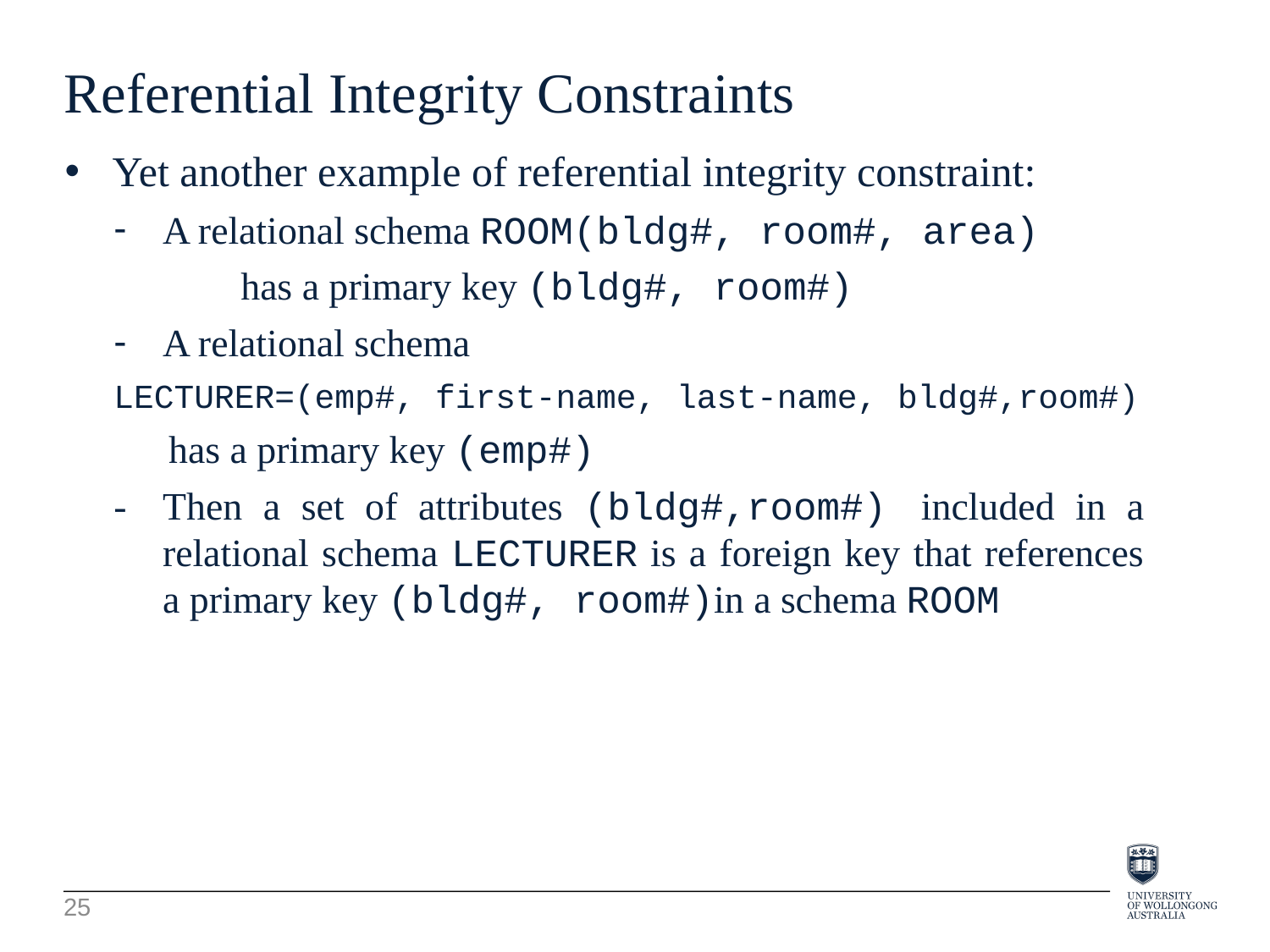

Referential Integrity Constraints
Yet another example of referential integrity constraint:
A relational schema ROOM(bldg#, room#, area)
	has a primary key (bldg#, room#)
A relational schema
LECTURER=(emp#, first-name, last-name, bldg#,room#)
	has a primary key (emp#)
-	Then a set of attributes (bldg#,room#) included in a relational schema LECTURER is a foreign key that references a primary key (bldg#, room#)in a schema ROOM

25